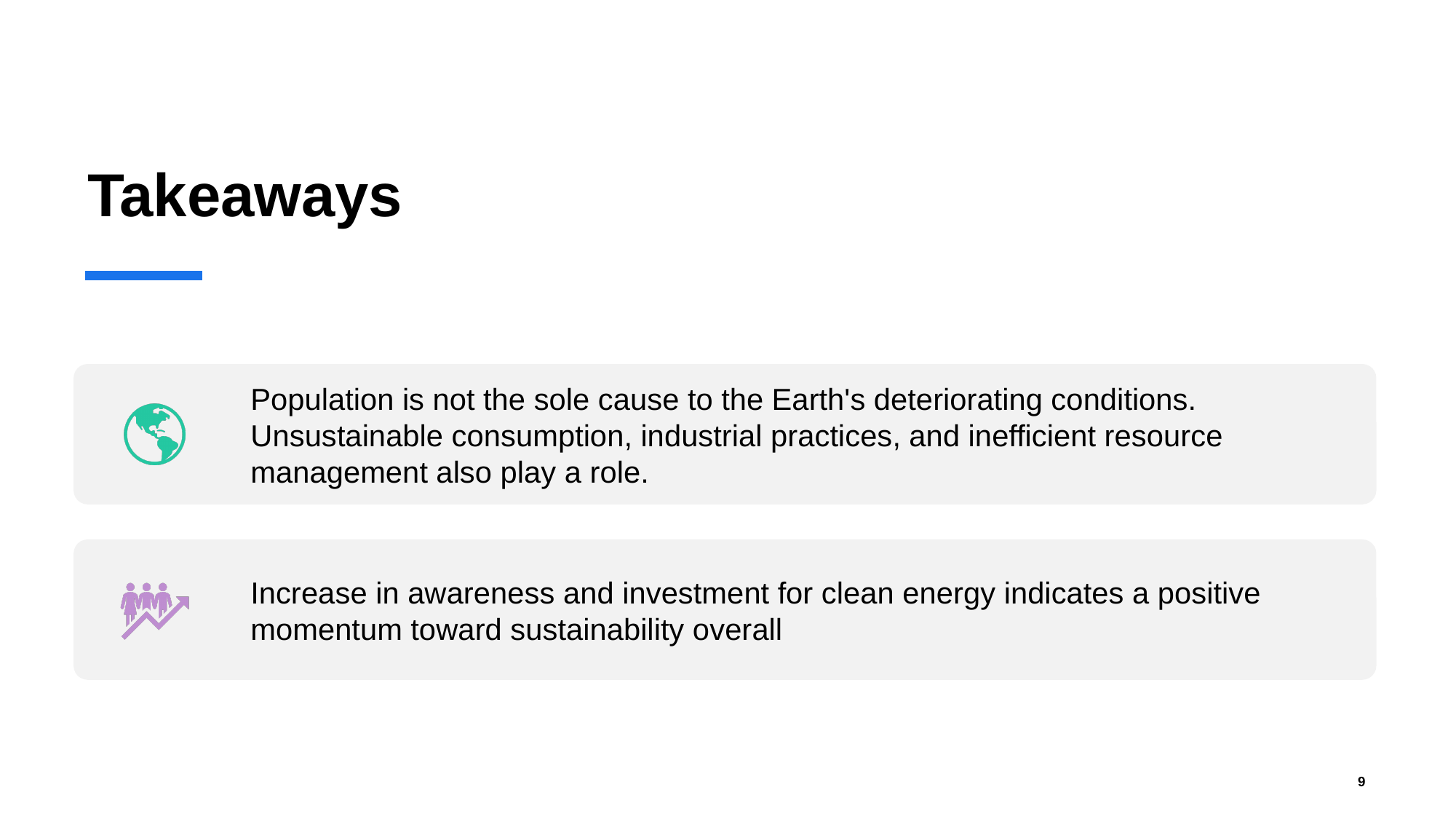

# Takeaways
Population is not the sole cause to the Earth's deteriorating conditions. Unsustainable consumption, industrial practices, and inefficient resource management also play a role.
Increase in awareness and investment for clean energy indicates a positive momentum toward sustainability overall
9